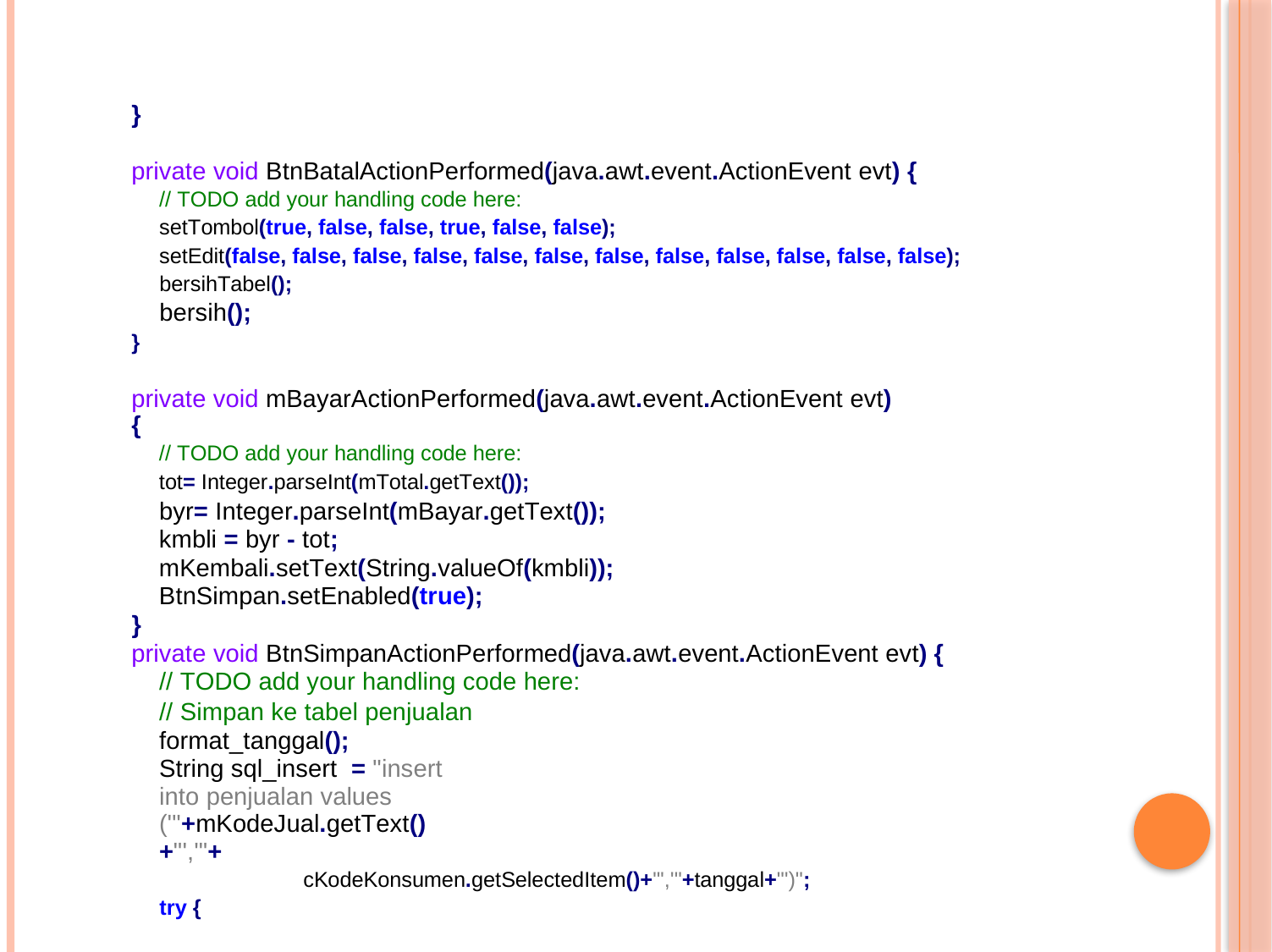

}
private void BtnBatalActionPerformed(java.awt.event.ActionEvent evt) {
// TODO add your handling code here:
setTombol(true, false, false, true, false, false);
setEdit(false, false, false, false, false, false, false, false, false, false, false, false);
bersihTabel();
bersih();
}
private void mBayarActionPerformed(java.awt.event.ActionEvent evt) {
// TODO add your handling code here:
tot= Integer.parseInt(mTotal.getText());
byr= Integer.parseInt(mBayar.getText()); kmbli = byr - tot; mKembali.setText(String.valueOf(kmbli)); BtnSimpan.setEnabled(true);
}
private void BtnSimpanActionPerformed(java.awt.event.ActionEvent evt) {
// TODO add your handling code here:
// Simpan ke tabel penjualan format_tanggal();
String sql_insert  = "insert into penjualan values ('"+mKodeJual.getText()+"','"+
cKodeKonsumen.getSelectedItem()+"','"+tanggal+"')";
try {